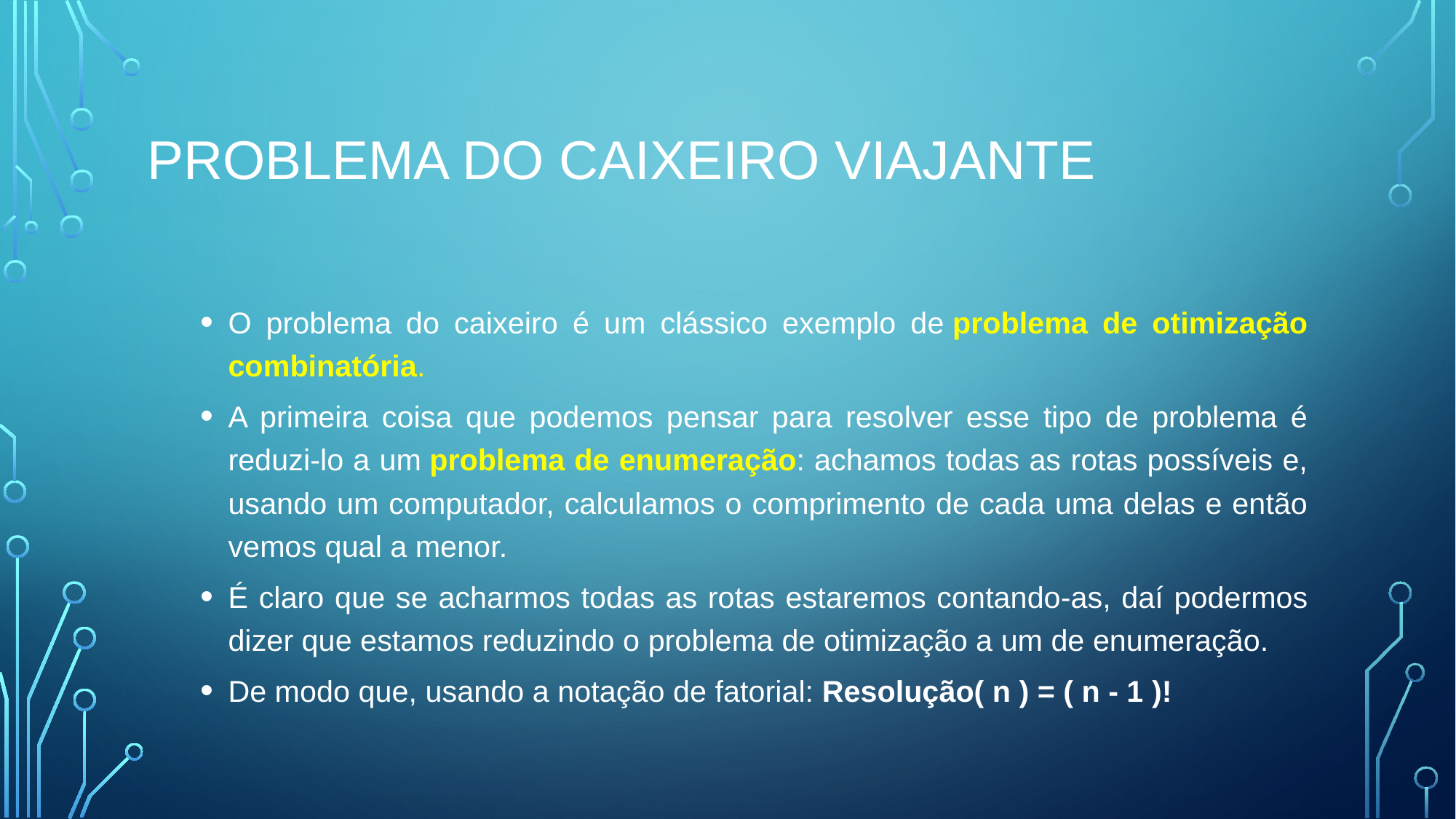

# Problema do caixeiro Viajante
O problema do caixeiro é um clássico exemplo de problema de otimização combinatória.
A primeira coisa que podemos pensar para resolver esse tipo de problema é reduzi-lo a um problema de enumeração: achamos todas as rotas possíveis e, usando um computador, calculamos o comprimento de cada uma delas e então vemos qual a menor.
É claro que se acharmos todas as rotas estaremos contando-as, daí podermos dizer que estamos reduzindo o problema de otimização a um de enumeração.
De modo que, usando a notação de fatorial: Resolução( n ) = ( n - 1 )!